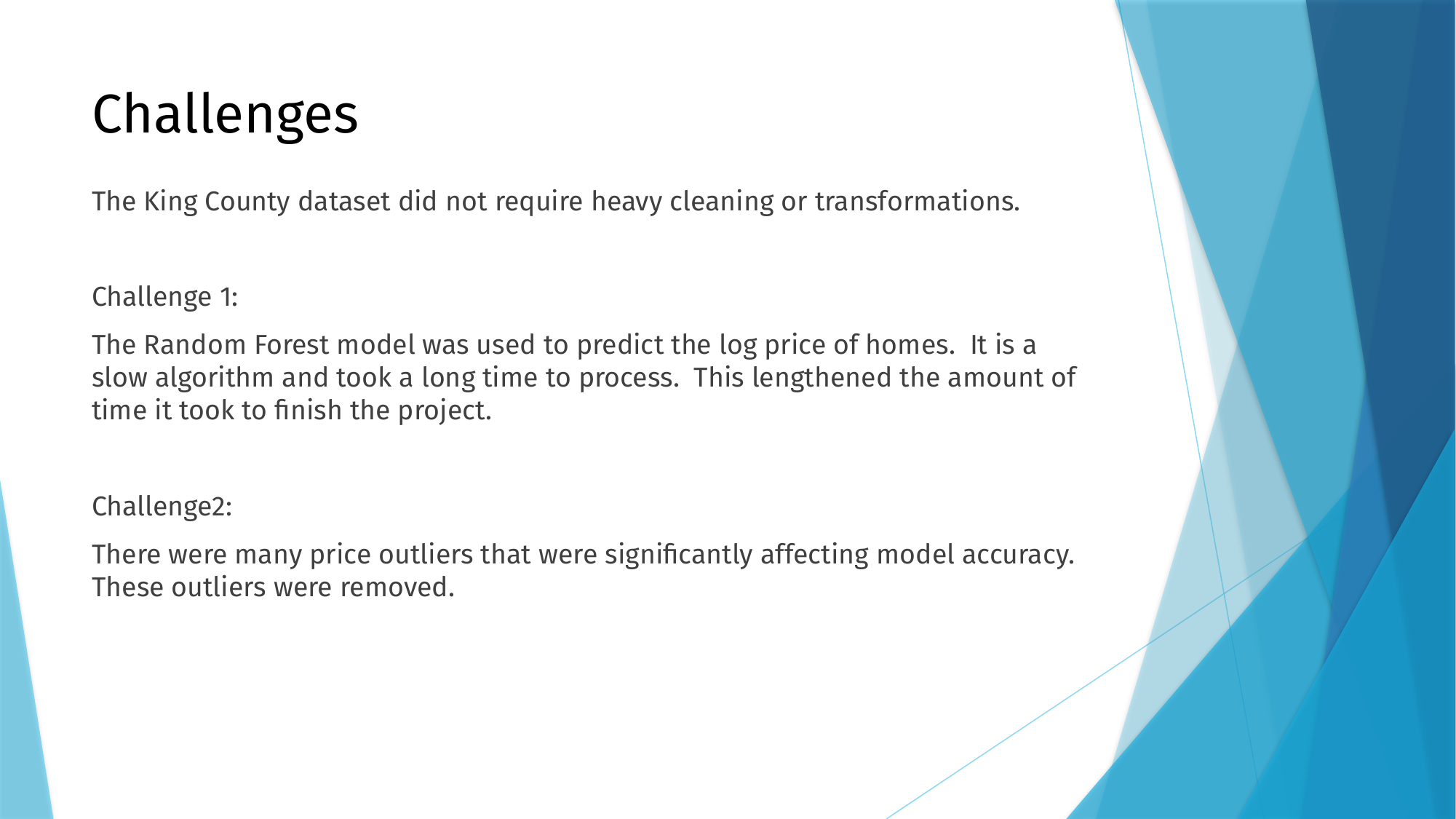

# Challenges
The King County dataset did not require heavy cleaning or transformations.

Challenge 1:
The Random Forest model was used to predict the log price of homes.  It is a slow algorithm and took a long time to process.  This lengthened the amount of time it took to finish the project.

Challenge2:
There were many price outliers that were significantly affecting model accuracy.  These outliers were removed.